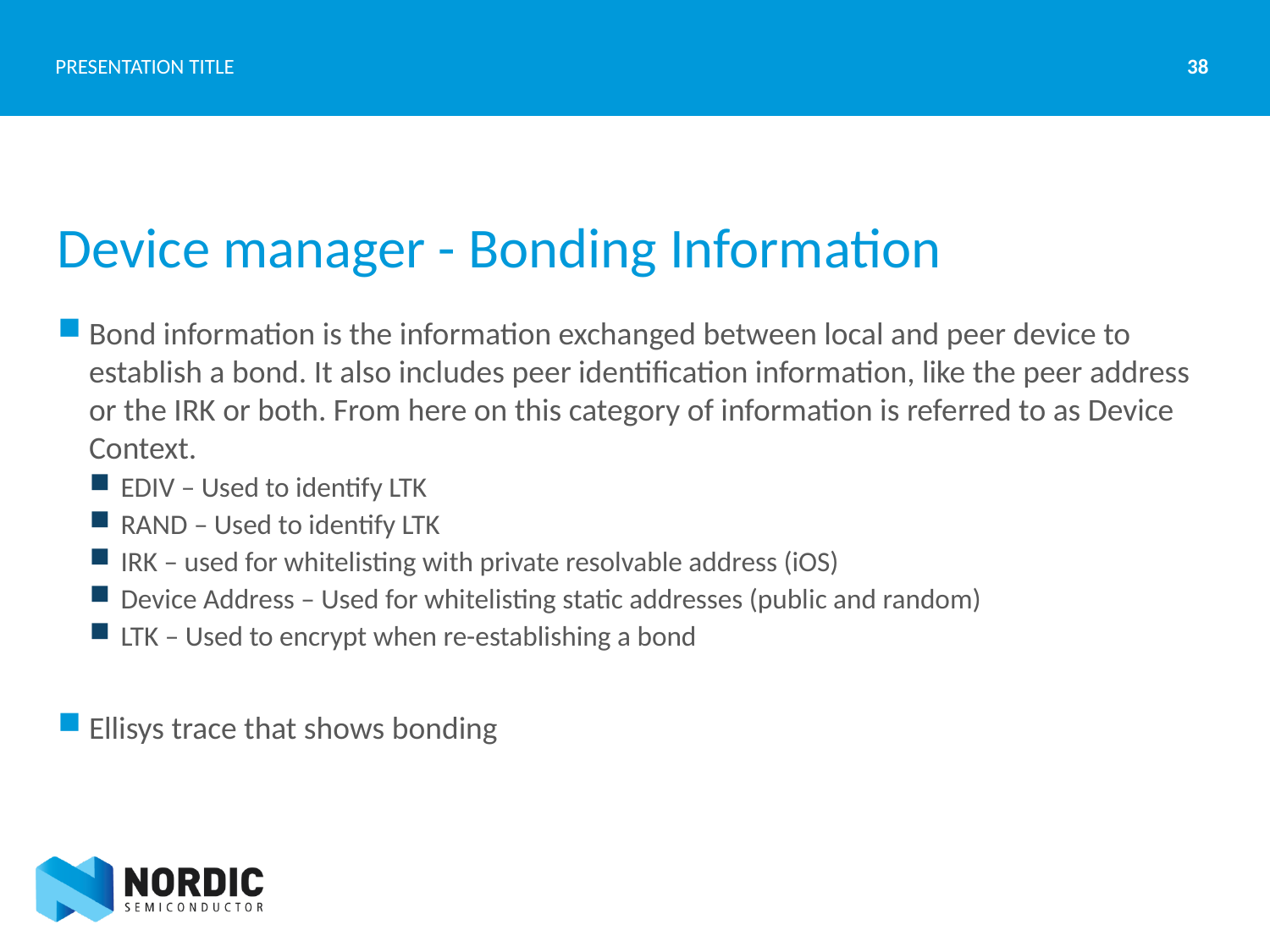

38
PRESENTATION TITLE
# Device manager - Bonding Information
Bond information is the information exchanged between local and peer device to establish a bond. It also includes peer identification information, like the peer address or the IRK or both. From here on this category of information is referred to as Device Context.
EDIV – Used to identify LTK
RAND – Used to identify LTK
IRK – used for whitelisting with private resolvable address (iOS)
Device Address – Used for whitelisting static addresses (public and random)
LTK – Used to encrypt when re-establishing a bond

Ellisys trace that shows bonding